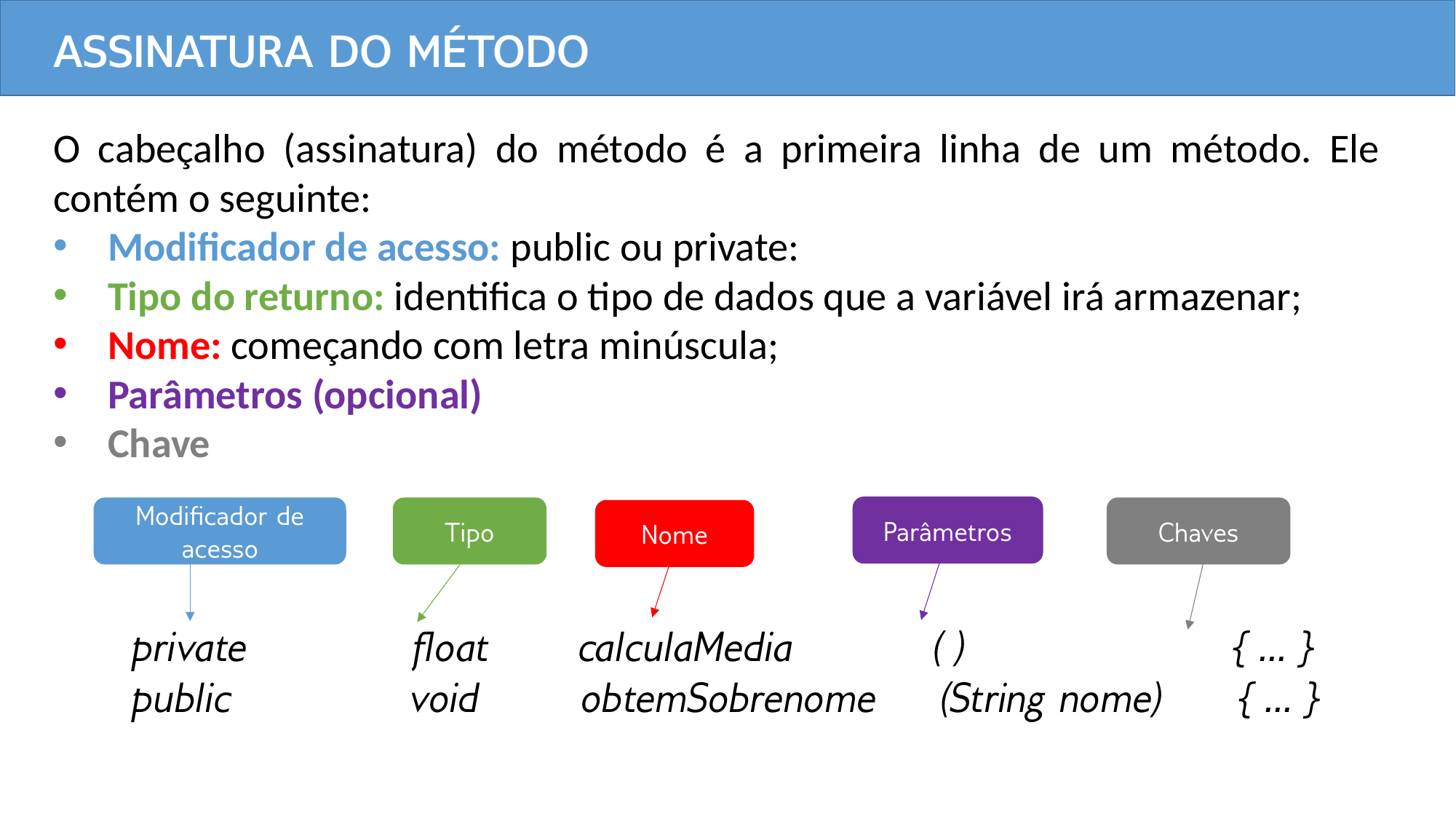

ASSINATURA DO MÉTODO
O cabeçalho (assinatura) do método é a primeira linha de um método. Ele contém o seguinte:
Modificador de acesso: public ou private:
Tipo do returno: identifica o tipo de dados que a variável irá armazenar;
Nome: começando com letra minúscula;
Parâmetros (opcional)
Chave

      private             float       calculaMedia           ( )                     { ... }
      public              void        obtemSobrenome     (String nome)      { ... }

Parâmetros
Modificador de acesso
Tipo
Chaves
Nome